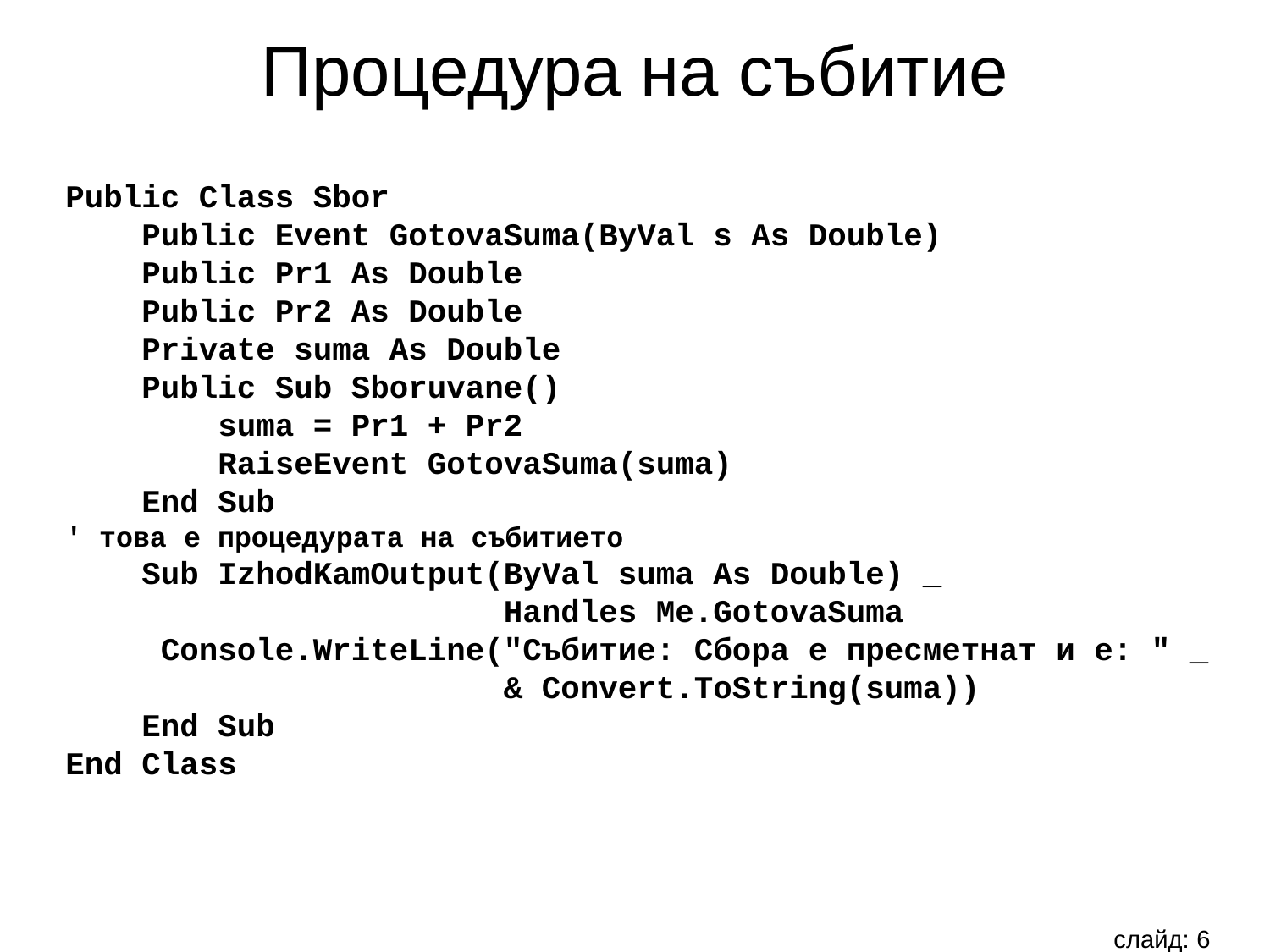

Процедура на събитие
Public Class Sbor
    Public Event GotovaSuma(ByVal s As Double)
    Public Pr1 As Double
    Public Pr2 As Double
    Private suma As Double
    Public Sub Sboruvane()
        suma = Pr1 + Pr2
        RaiseEvent GotovaSuma(suma)
    End Sub
' това е процедурата на събитието
    Sub IzhodKamOutput(ByVal suma As Double) _
                       Handles Me.GotovaSuma
     Console.WriteLine("Събитие: Сбора е пресметнат и е: " _
                       & Convert.ToString(suma))
    End Sub
End Class